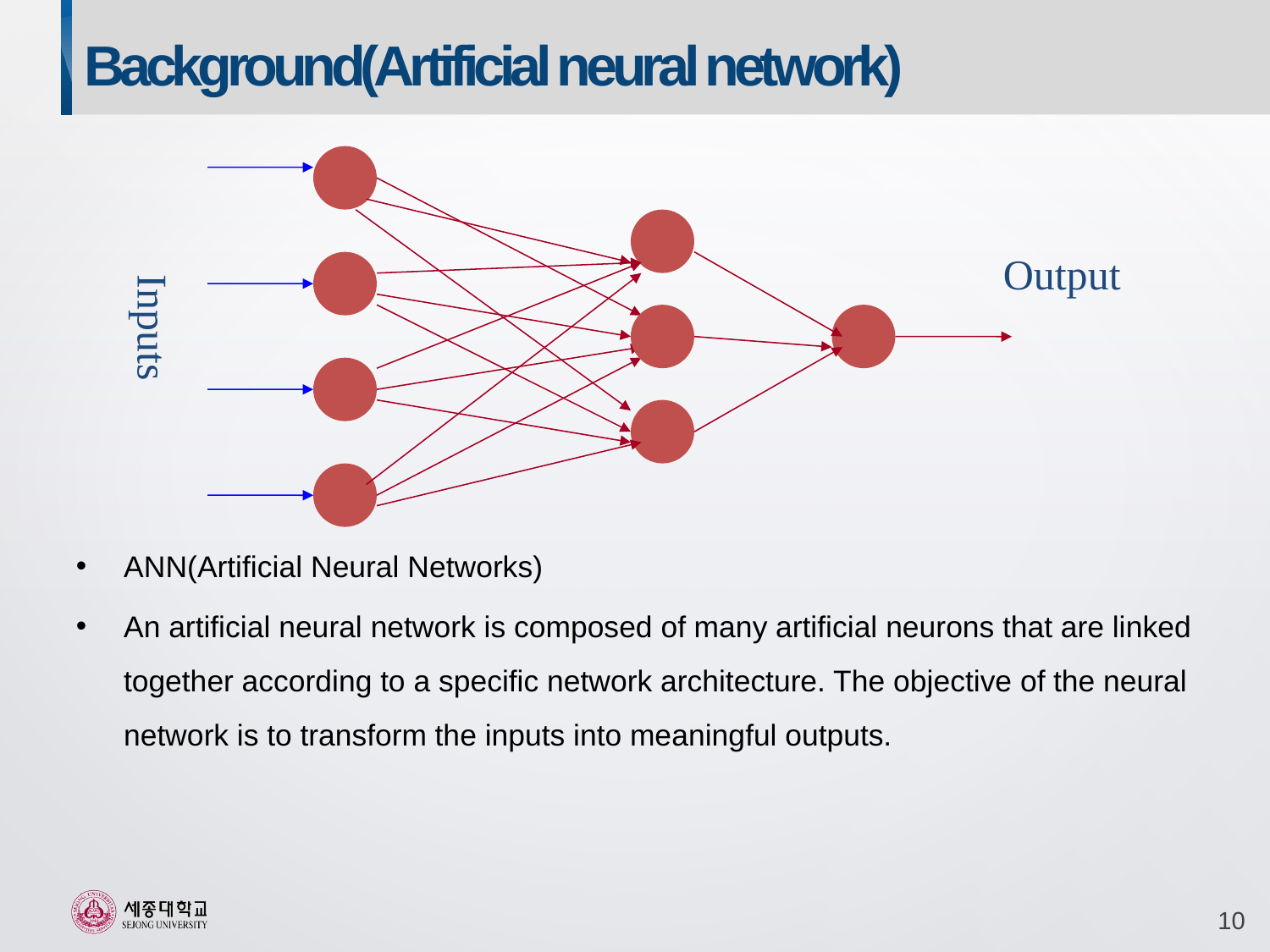

Background(Artificial neural network)

Output

Inputs

ANN(Artificial Neural Networks)
An artificial neural network is composed of many artificial neurons that are linked together according to a specific network architecture. The objective of the neural network is to transform the inputs into meaningful outputs.